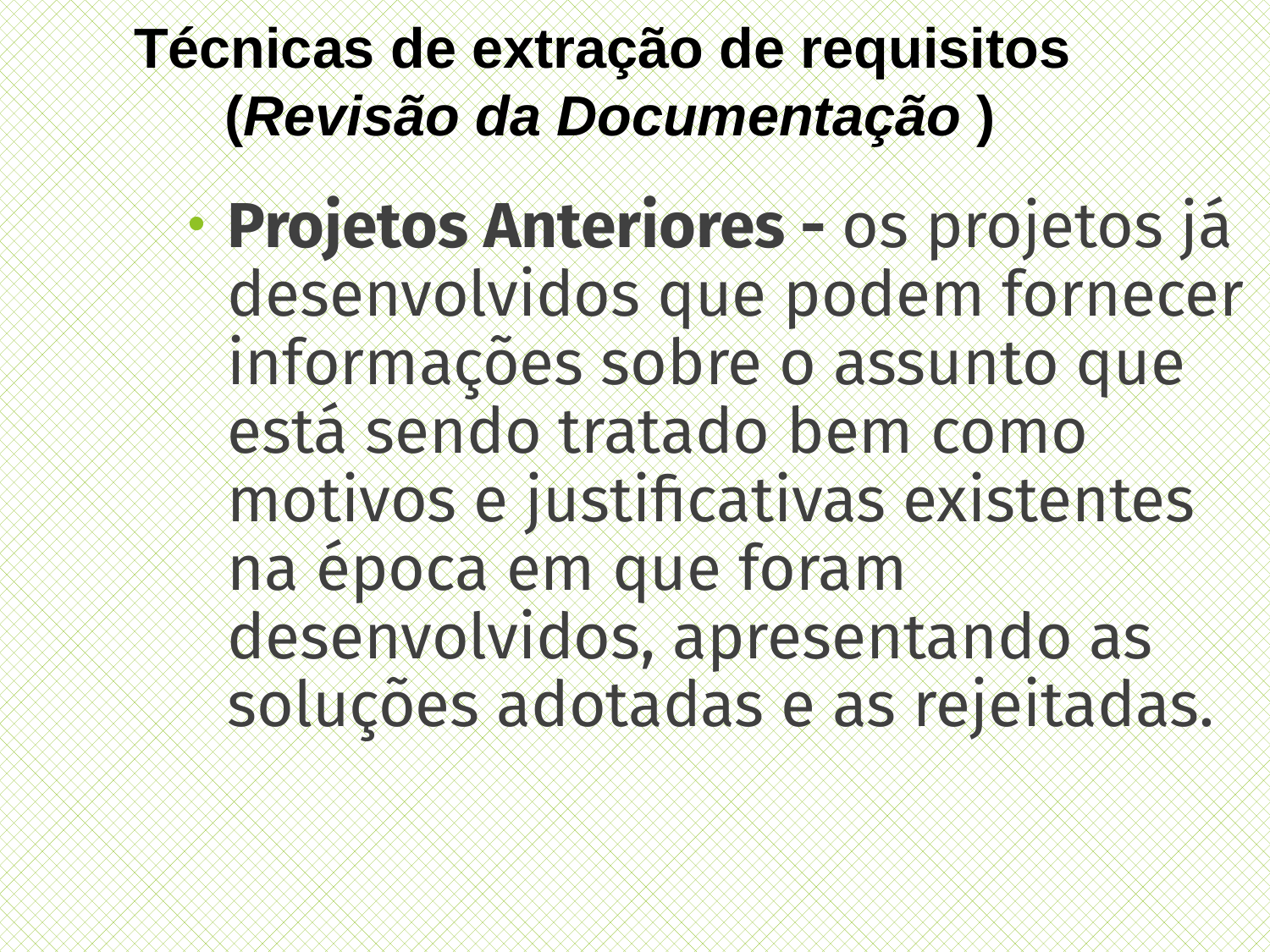

Técnicas de extração de requisitos
 (Revisão da Documentação )
Projetos Anteriores - os projetos já desenvolvidos que podem fornecer informações sobre o assunto que está sendo tratado bem como motivos e justificativas existentes na época em que foram desenvolvidos, apresentando as soluções adotadas e as rejeitadas.

65